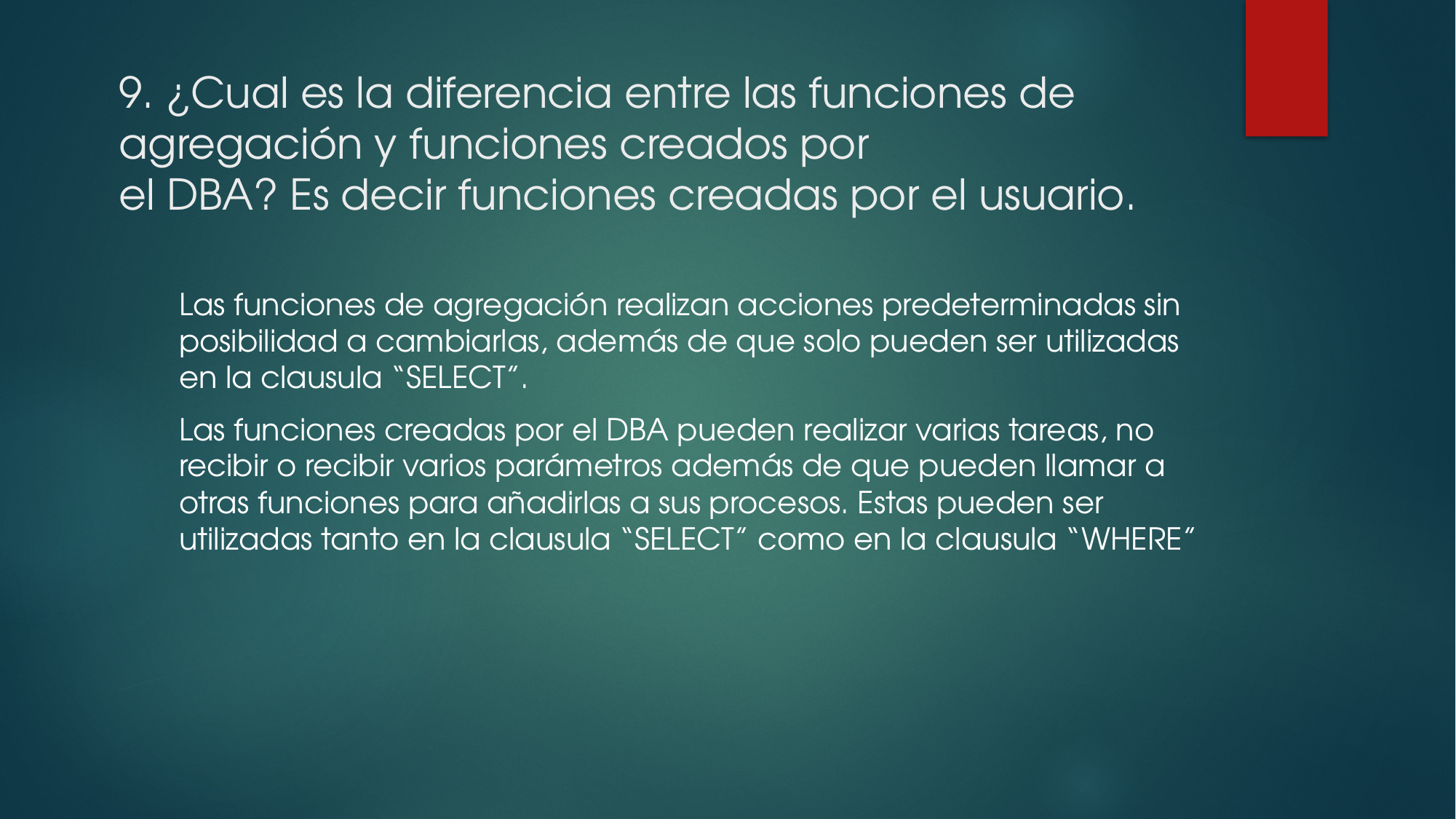

# 9. ¿Cual es la diferencia entre las funciones de agregación y funciones creados por el DBA? Es decir funciones creadas por el usuario.
Las funciones de agregación realizan acciones predeterminadas sin posibilidad a cambiarlas, además de que solo pueden ser utilizadas en la clausula “SELECT”.
Las funciones creadas por el DBA pueden realizar varias tareas, no recibir o recibir varios parámetros además de que pueden llamar a otras funciones para añadirlas a sus procesos. Estas pueden ser utilizadas tanto en la clausula “SELECT” como en la clausula “WHERE”